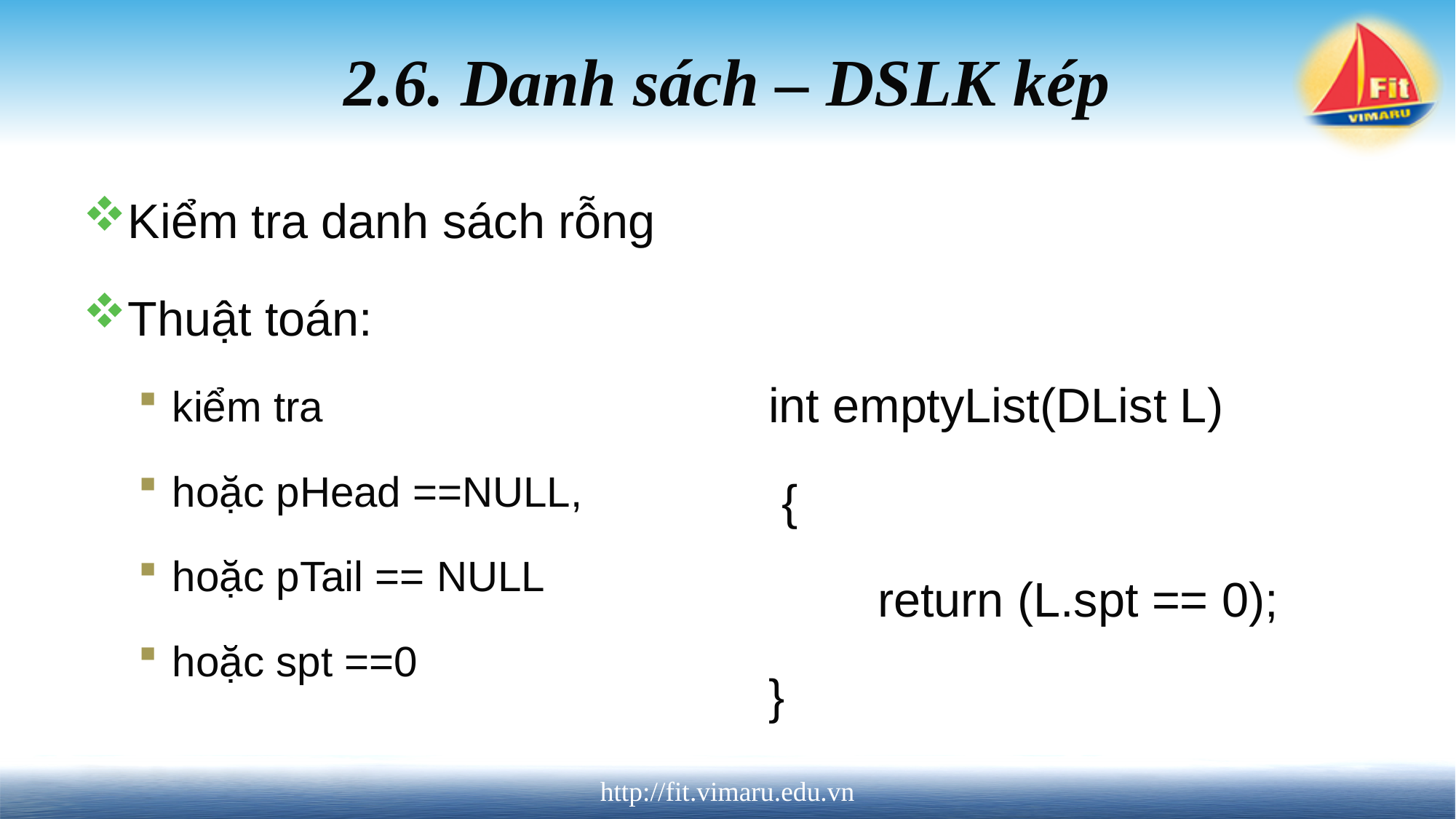

# 2.6. Danh sách – DSLK kép
Kiểm tra danh sách rỗng
Thuật toán:
kiểm tra
hoặc pHead ==NULL,
hoặc pTail == NULL
hoặc spt ==0
int emptyList(DList L)
 {
    	return (L.spt == 0);
}